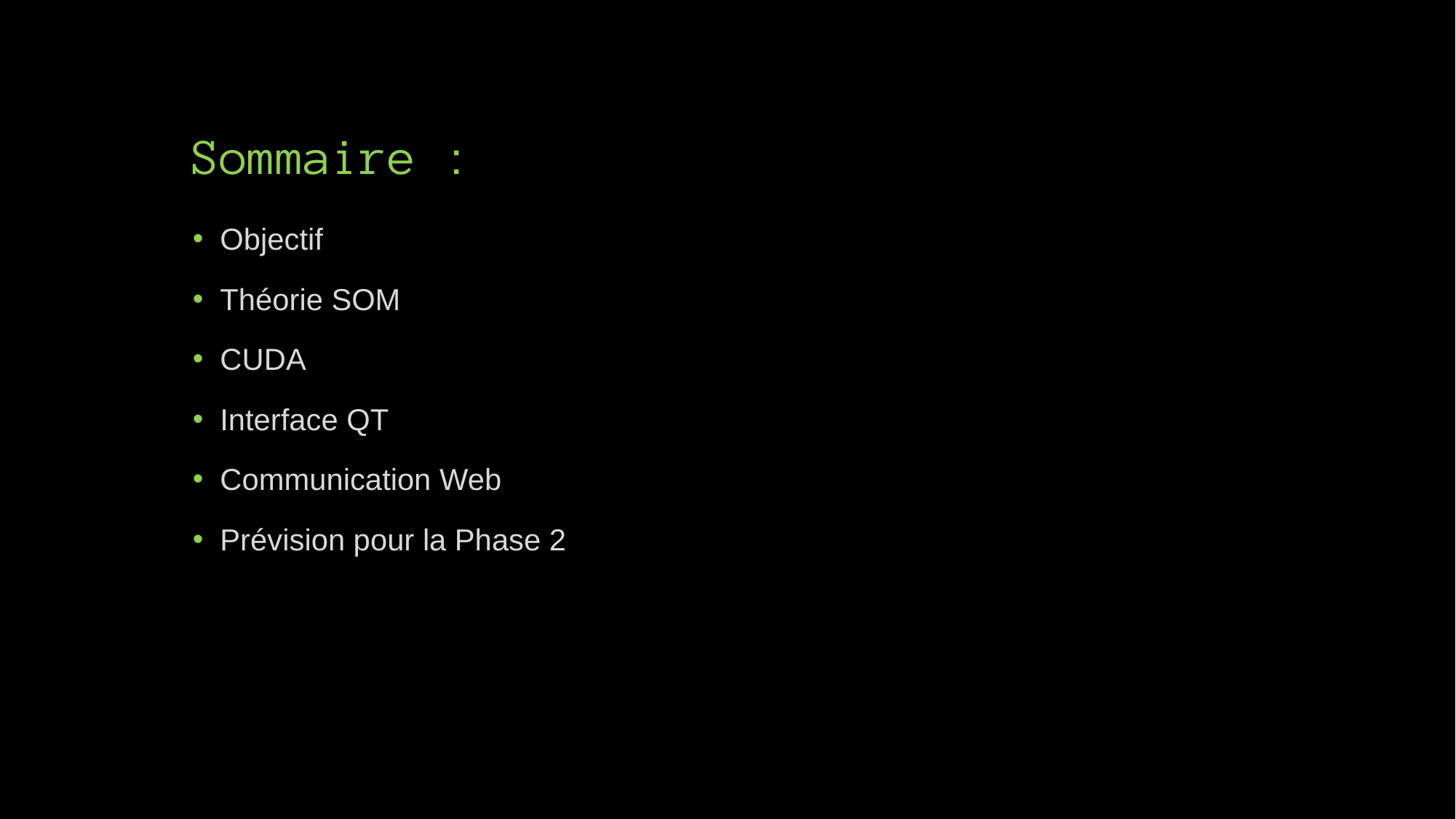

# Sommaire :
Objectif
Théorie SOM
CUDA
Interface QT
Communication Web
Prévision pour la Phase 2